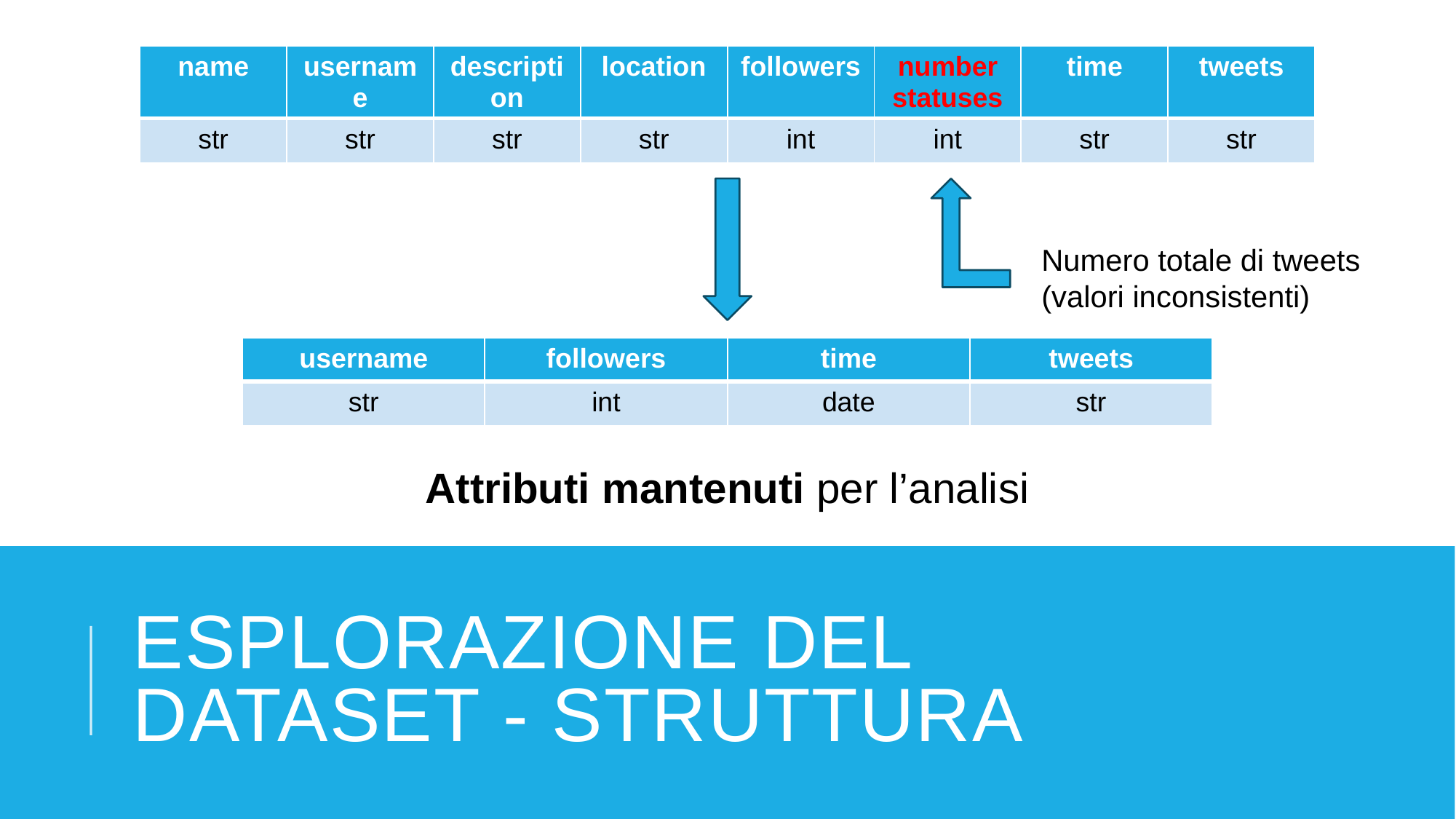

| name | username | description | location | followers | number statuses | time | tweets |
| --- | --- | --- | --- | --- | --- | --- | --- |
| str | str | str | str | int | int | str | str |

Numero totale di tweets (valori inconsistenti)
| username | followers | time | tweets |
| --- | --- | --- | --- |
| str | int | date | str |
Attributi mantenuti per l’analisi

# Esplorazione del dataset - struttura